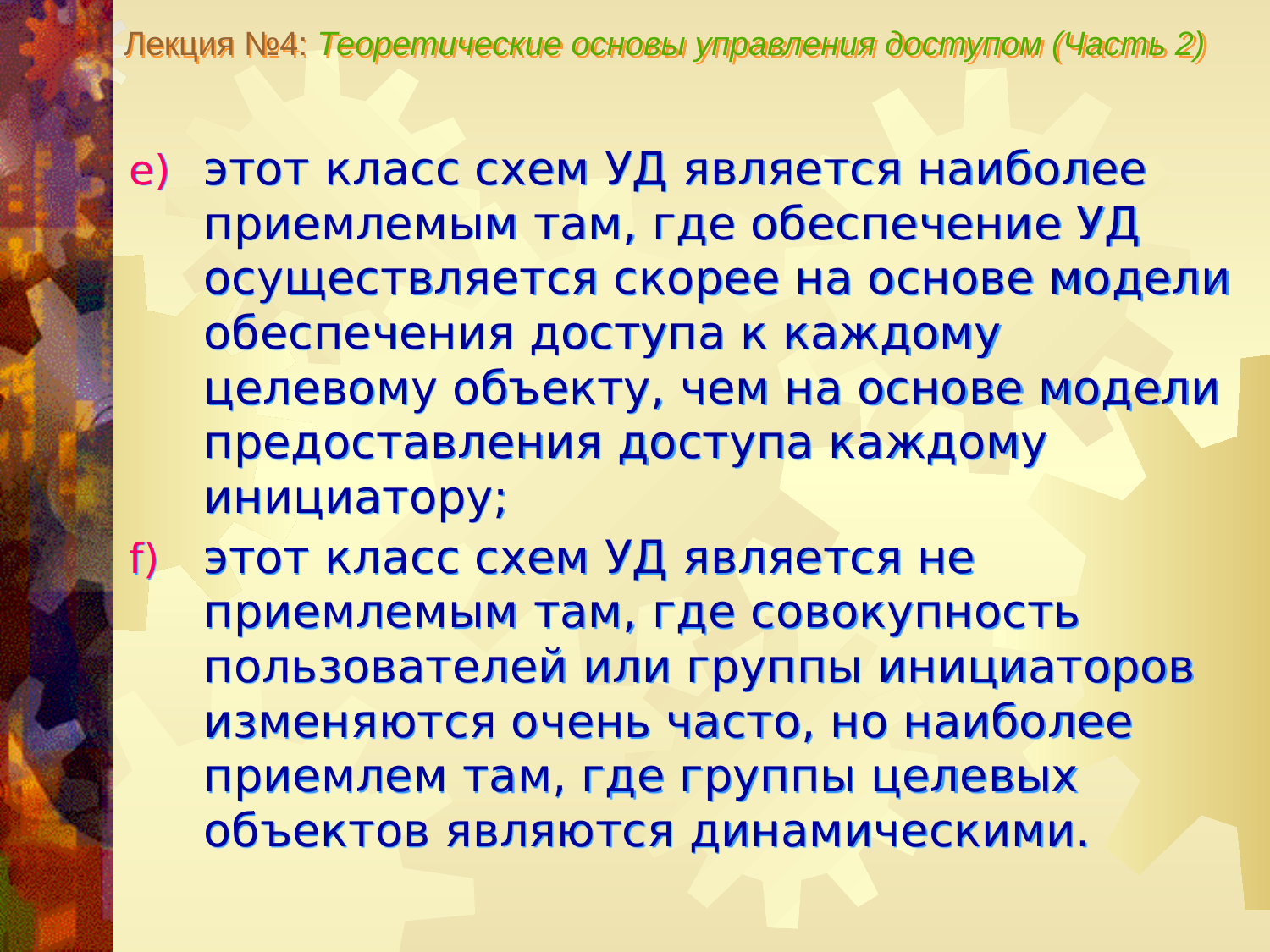

Лекция №4: Теоретические основы управления доступом (Часть 2)
этот класс схем УД является наиболее приемлемым там, где обеспечение УД осуществляется скорее на основе модели обеспечения доступа к каждому целевому объекту, чем на основе модели предоставления доступа каждому инициатору;
этот класс схем УД является не приемлемым там, где совокупность пользователей или группы инициаторов изменяются очень часто, но наиболее приемлем там, где группы целевых объектов являются динамическими.